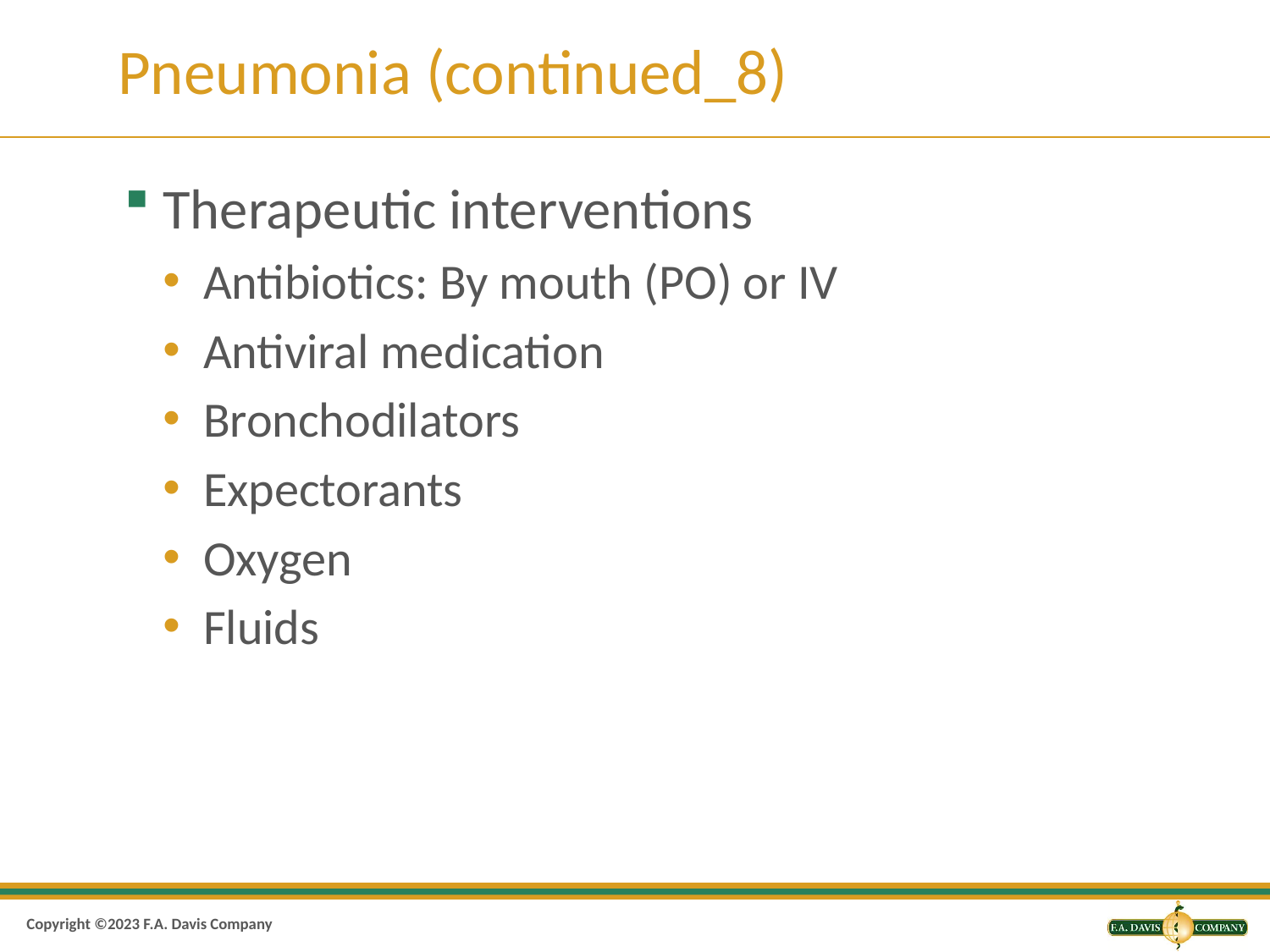

# Pneumonia (continued_8)
Therapeutic interventions
Antibiotics: By mouth (PO) or IV
Antiviral medication
Bronchodilators
Expectorants
Oxygen
Fluids